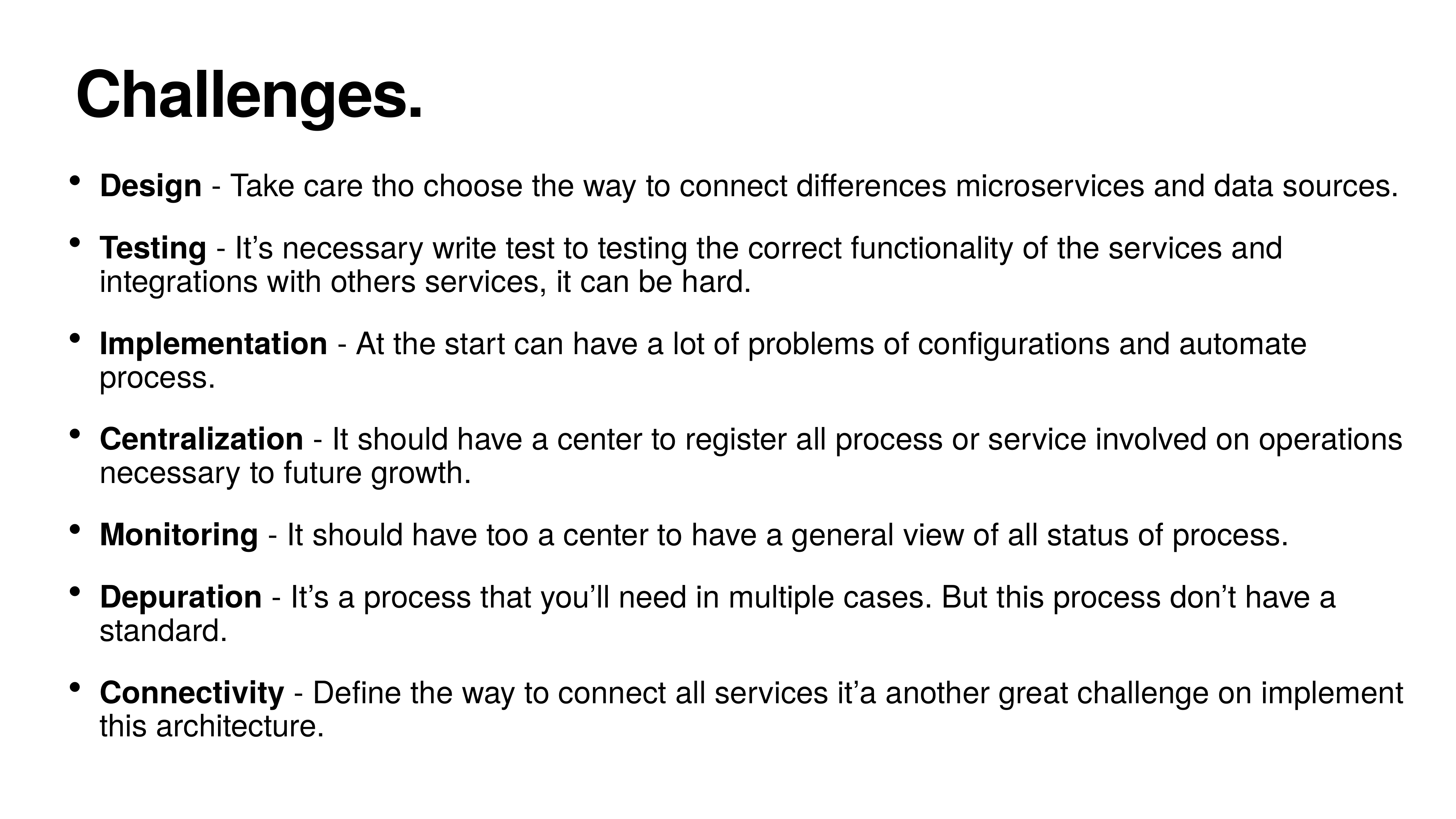

# Challenges.
Design - Take care tho choose the way to connect differences microservices and data sources.
Testing - It’s necessary write test to testing the correct functionality of the services and integrations with others services, it can be hard.
Implementation - At the start can have a lot of problems of configurations and automate process.
Centralization - It should have a center to register all process or service involved on operations necessary to future growth.
Monitoring - It should have too a center to have a general view of all status of process.
Depuration - It’s a process that you’ll need in multiple cases. But this process don’t have a standard.
Connectivity - Define the way to connect all services it’a another great challenge on implement this architecture.